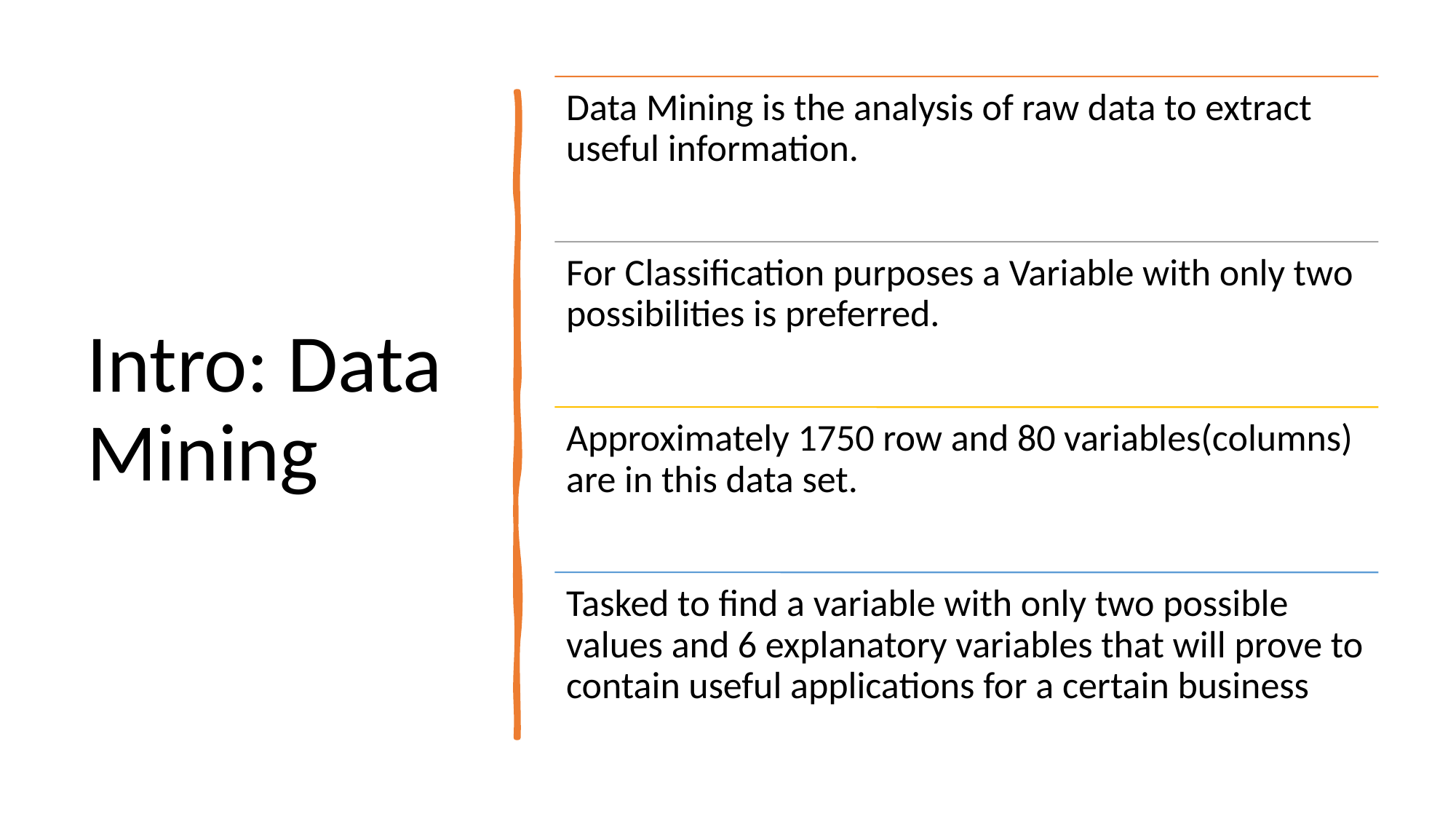

Data Mining is the analysis of raw data to extract useful information.
For Classification purposes a Variable with only two possibilities is preferred.
Approximately 1750 row and 80 variables(columns) are in this data set.
Tasked to find a variable with only two possible values and 6 explanatory variables that will prove to contain useful applications for a certain business
# Intro: Data Mining